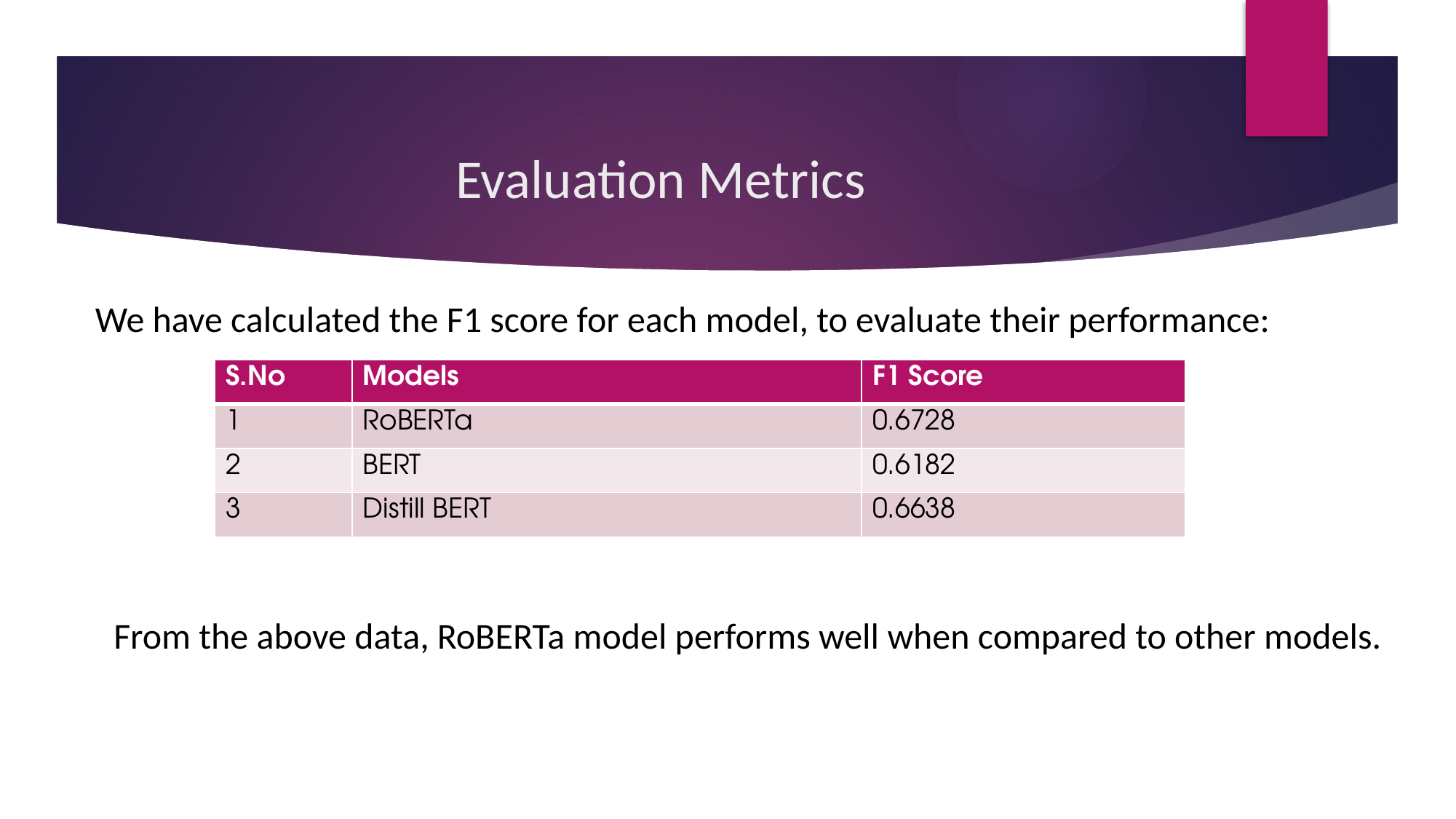

# Evaluation Metrics
We have calculated the F1 score for each model, to evaluate their performance:

| S.No | Models | F1 Score |
| --- | --- | --- |
| 1 | RoBERTa | 0.6728 |
| 2 | BERT | 0.6182 |
| 3 | Distill BERT | 0.6638 |
From the above data, RoBERTa model performs well when compared to other models.